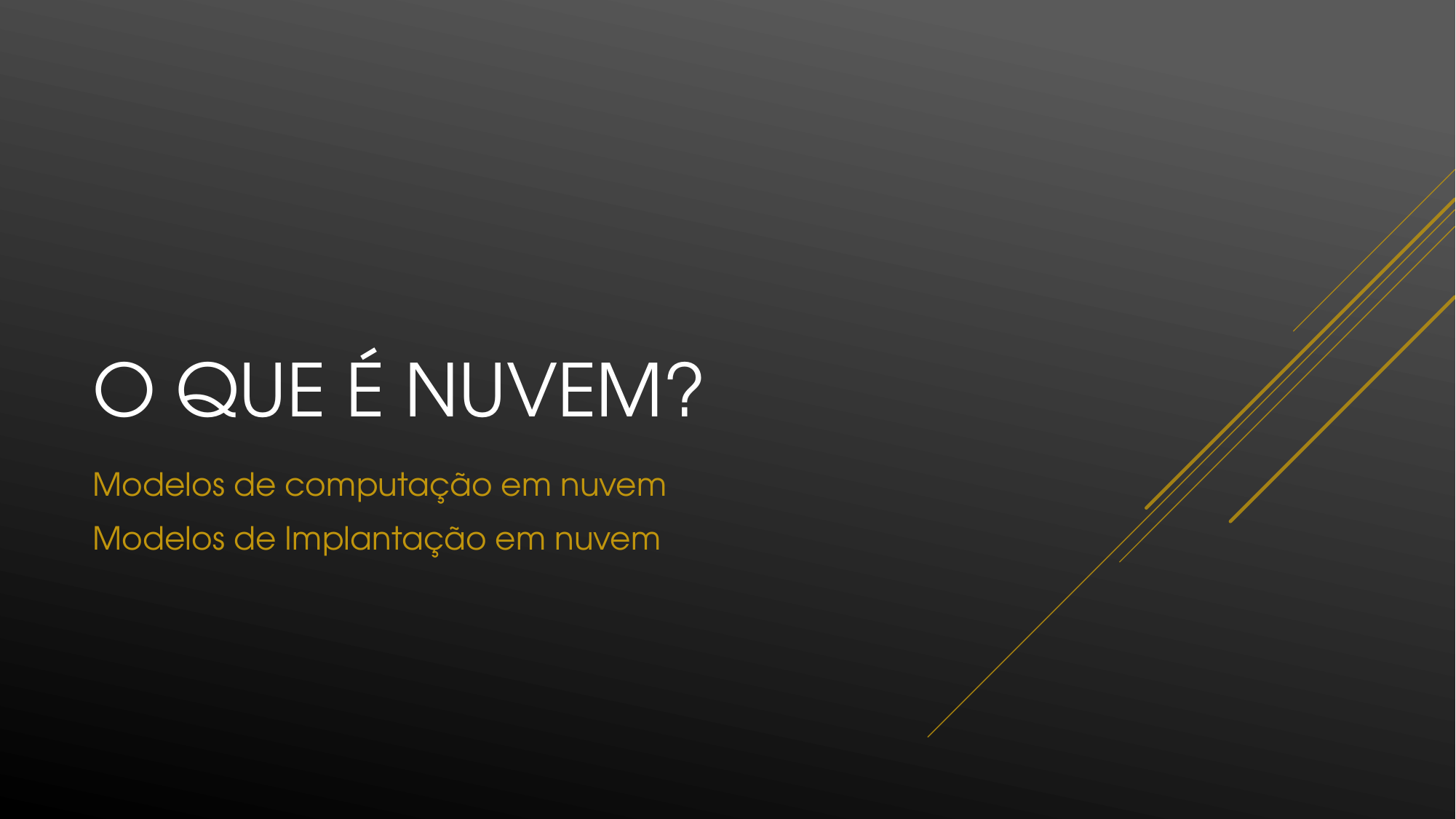

# O que é nuvem?
Modelos de computação em nuvem
Modelos de Implantação em nuvem